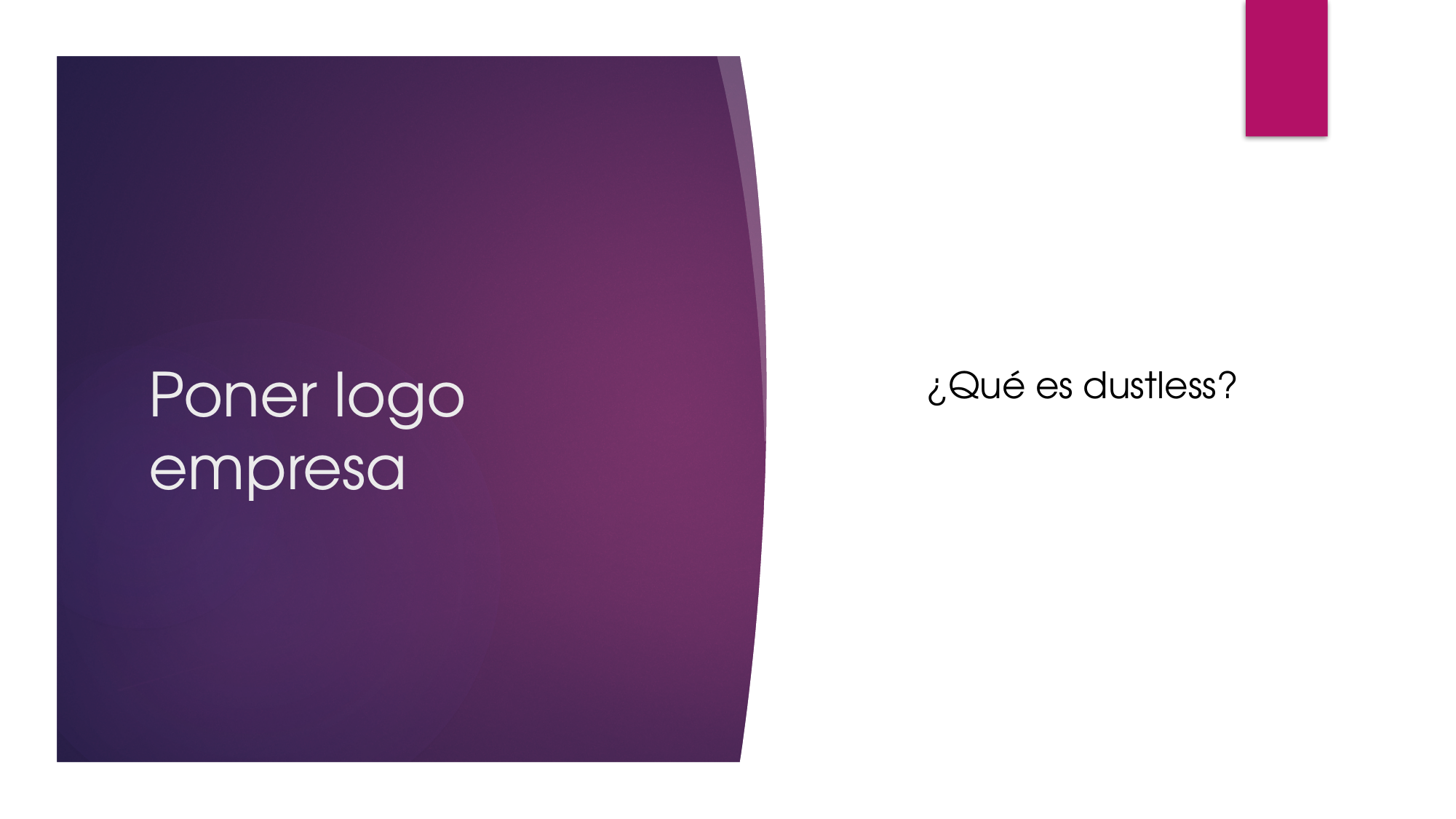

# Poner logo empresa
¿Qué es dustless?